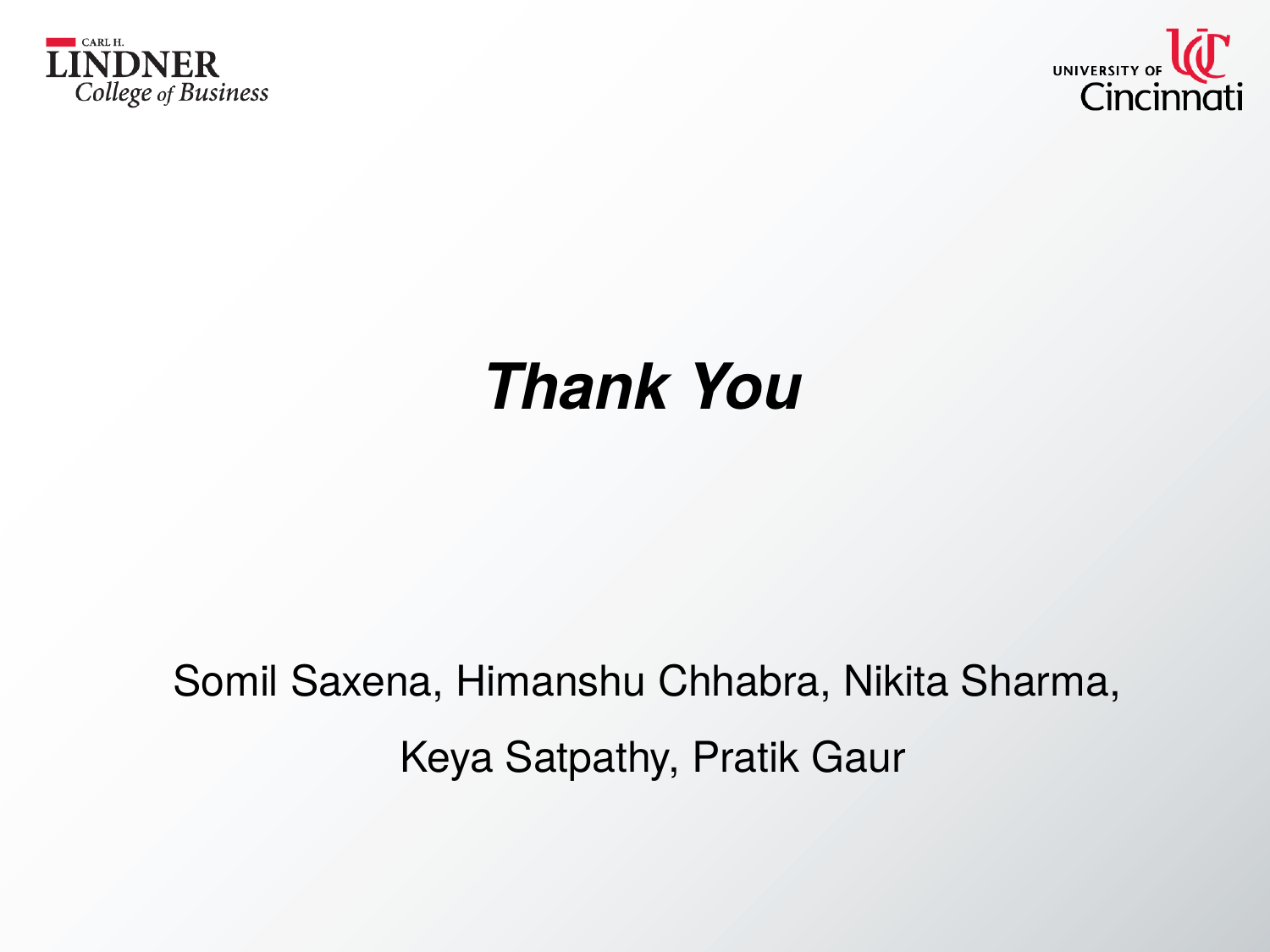

# Thank You
Somil Saxena, Himanshu Chhabra, Nikita Sharma,
Keya Satpathy, Pratik Gaur